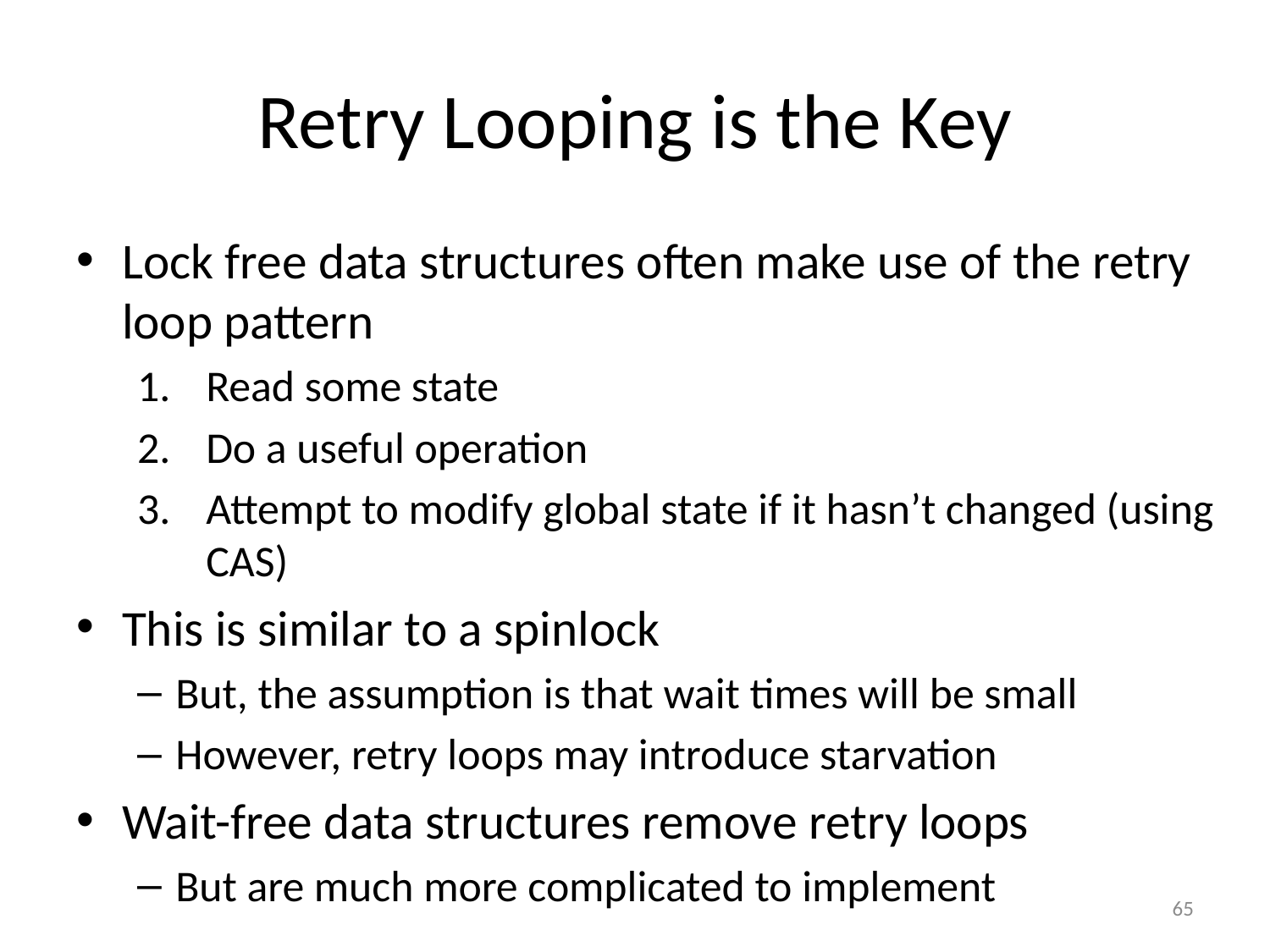

# Retry Looping is the Key
Lock free data structures often make use of the retry loop pattern
Read some state
Do a useful operation
Attempt to modify global state if it hasn’t changed (using CAS)
This is similar to a spinlock
But, the assumption is that wait times will be small
However, retry loops may introduce starvation
Wait-free data structures remove retry loops
But are much more complicated to implement

65